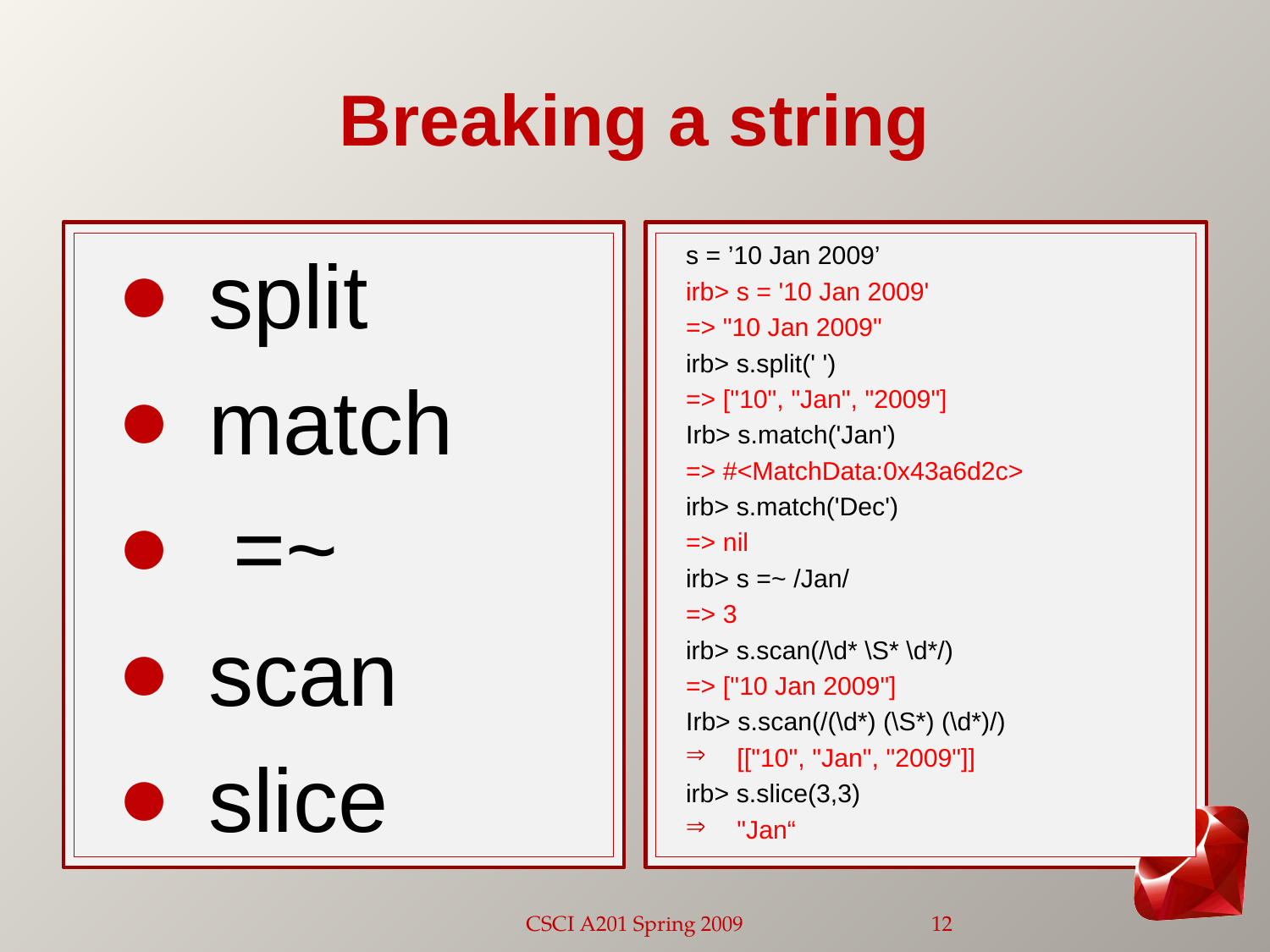

# Breaking a string
split
match
 =~
scan
slice

s = ’10 Jan 2009’
irb> s = '10 Jan 2009'
=> "10 Jan 2009"
irb> s.split(' ')
=> ["10", "Jan", "2009"]
Irb> s.match('Jan')
=> #<MatchData:0x43a6d2c>
irb> s.match('Dec')
=> nil
irb> s =~ /Jan/
=> 3
irb> s.scan(/\d* \S* \d*/)
=> ["10 Jan 2009"]
Irb> s.scan(/(\d*) (\S*) (\d*)/)
[["10", "Jan", "2009"]]
irb> s.slice(3,3)
"Jan“
CSCI A201 Spring 2009
12